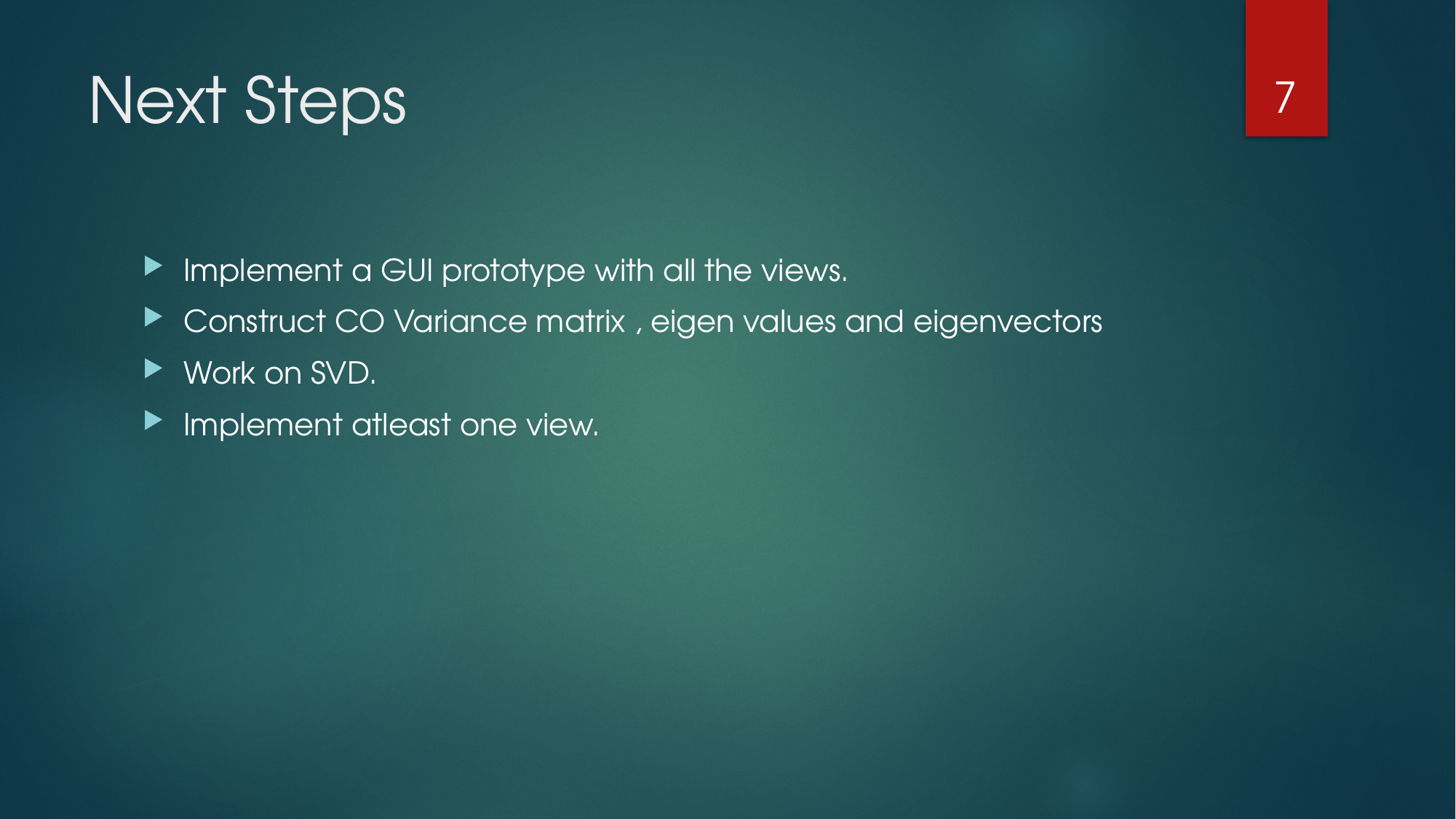

7
# Next Steps
Implement a GUI prototype with all the views.
Construct CO Variance matrix , eigen values and eigenvectors
Work on SVD.
Implement atleast one view.